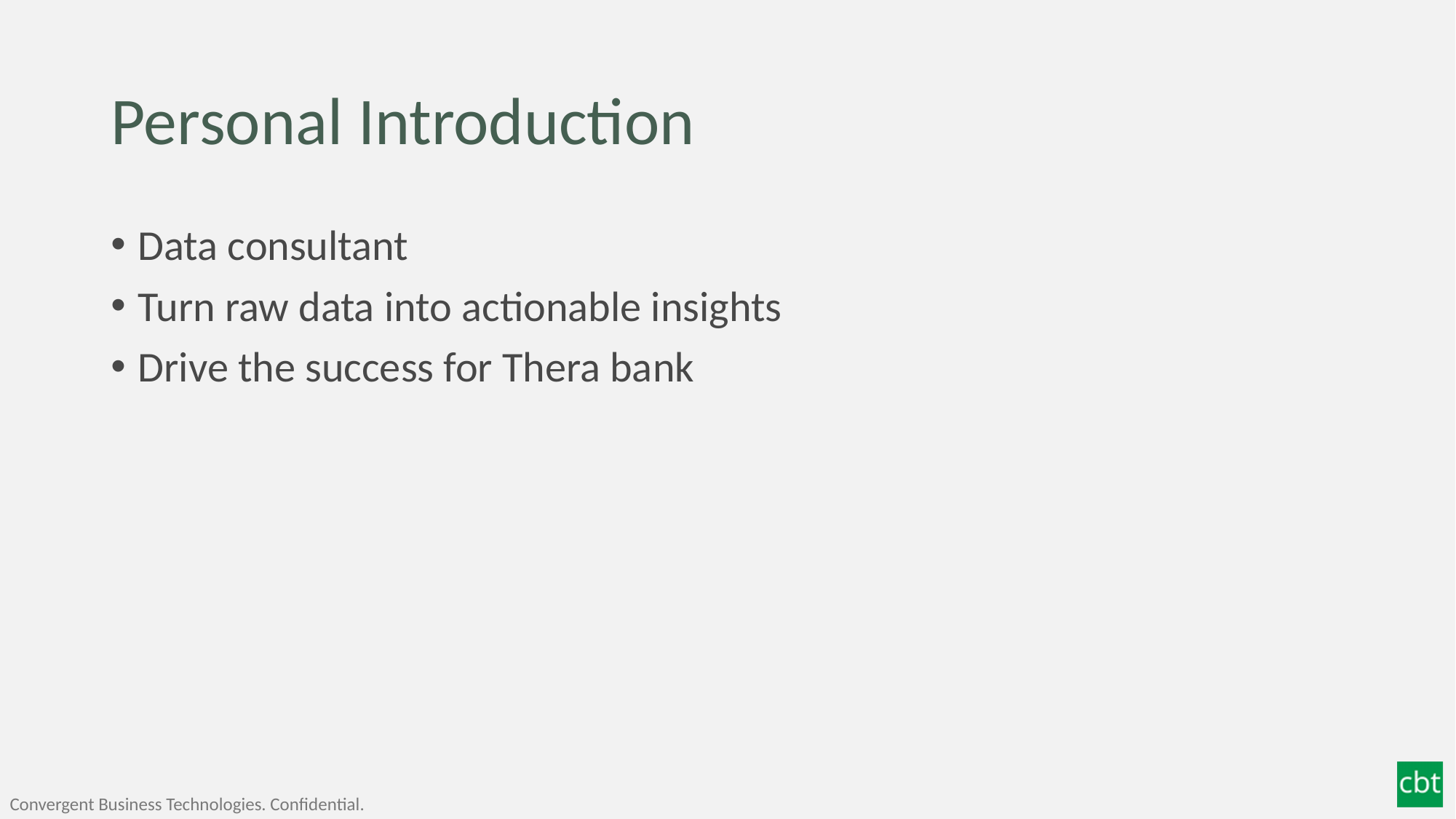

# Personal Introduction
Data consultant
Turn raw data into actionable insights
Drive the success for Thera bank